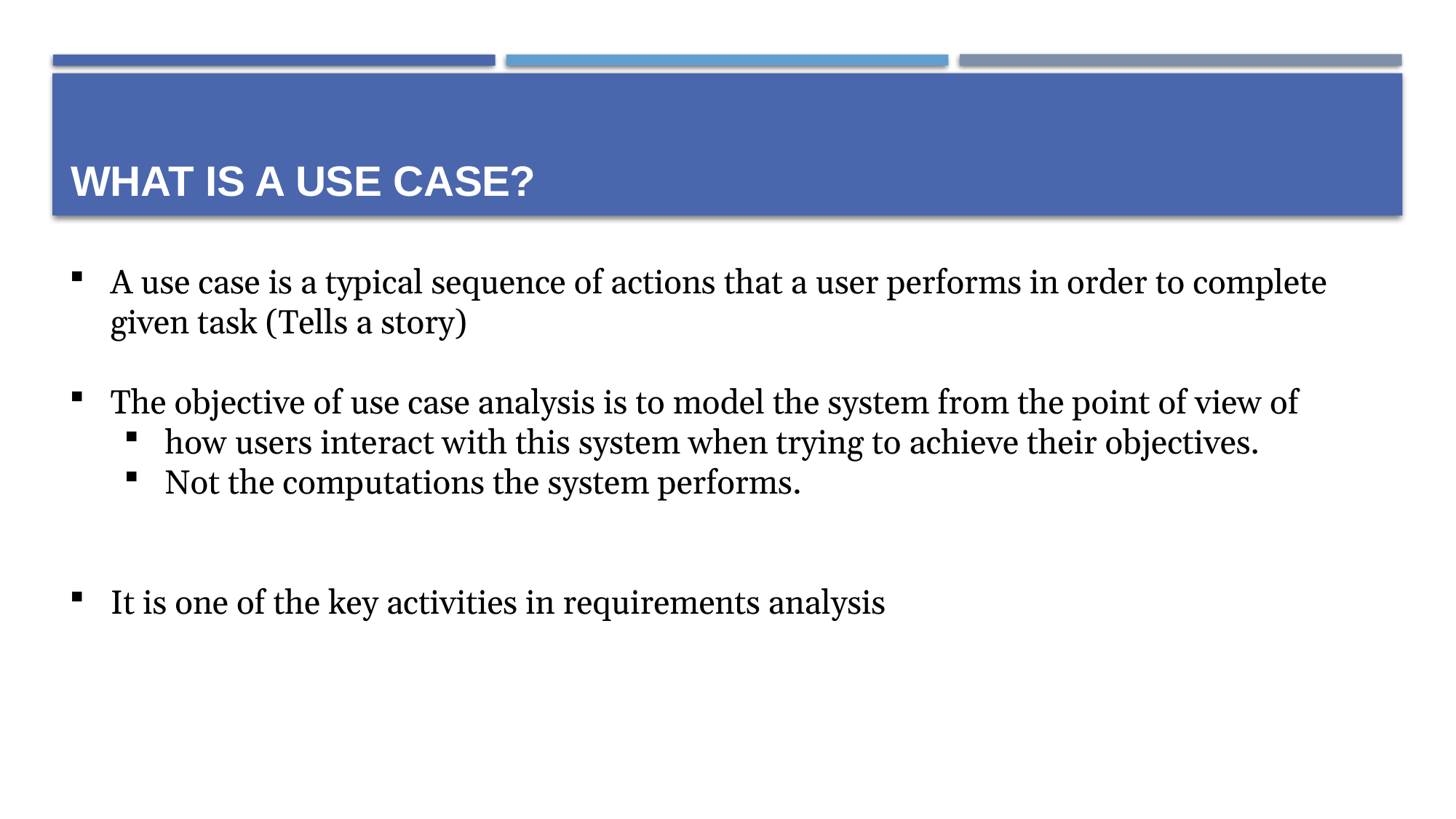

# What is a use case?
A use case is a typical sequence of actions that a user performs in order to complete given task (Tells a story)

The objective of use case analysis is to model the system from the point of view of
how users interact with this system when trying to achieve their objectives.
Not the computations the system performs.

It is one of the key activities in requirements analysis